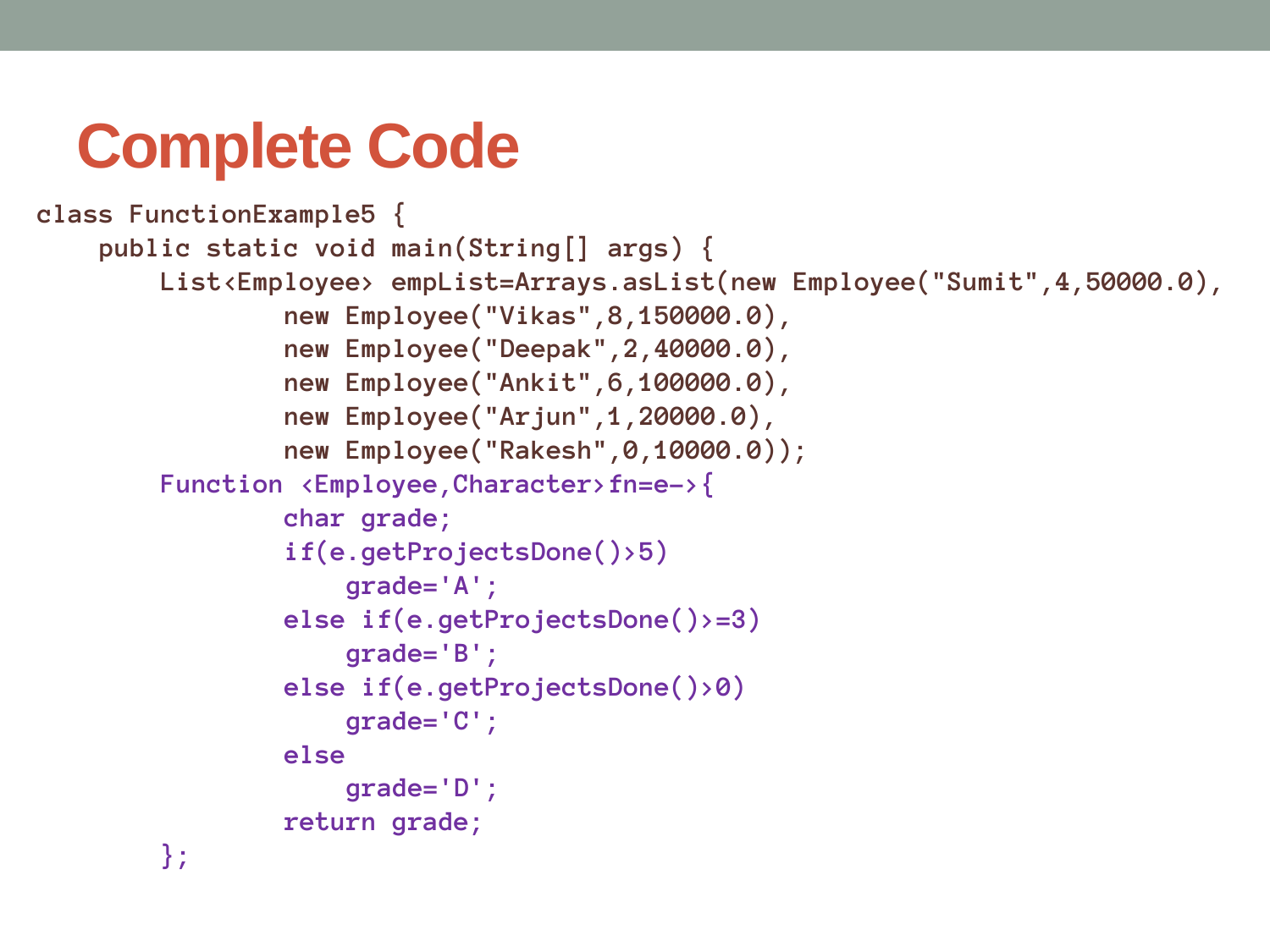

# Complete Code
class FunctionExample5 {
    public static void main(String[] args) {
        List<Employee> empList=Arrays.asList(new Employee("Sumit",4,50000.0),
                new Employee("Vikas",8,150000.0),
                new Employee("Deepak",2,40000.0),
                new Employee("Ankit",6,100000.0),
                new Employee("Arjun",1,20000.0),
                new Employee("Rakesh",0,10000.0));
        Function <Employee,Character>fn=e->{
                char grade;
                if(e.getProjectsDone()>5)
                    grade='A';
                else if(e.getProjectsDone()>=3)
                    grade='B';
                else if(e.getProjectsDone()>0)
                    grade='C';
                else
                    grade='D';
                return grade;
        };